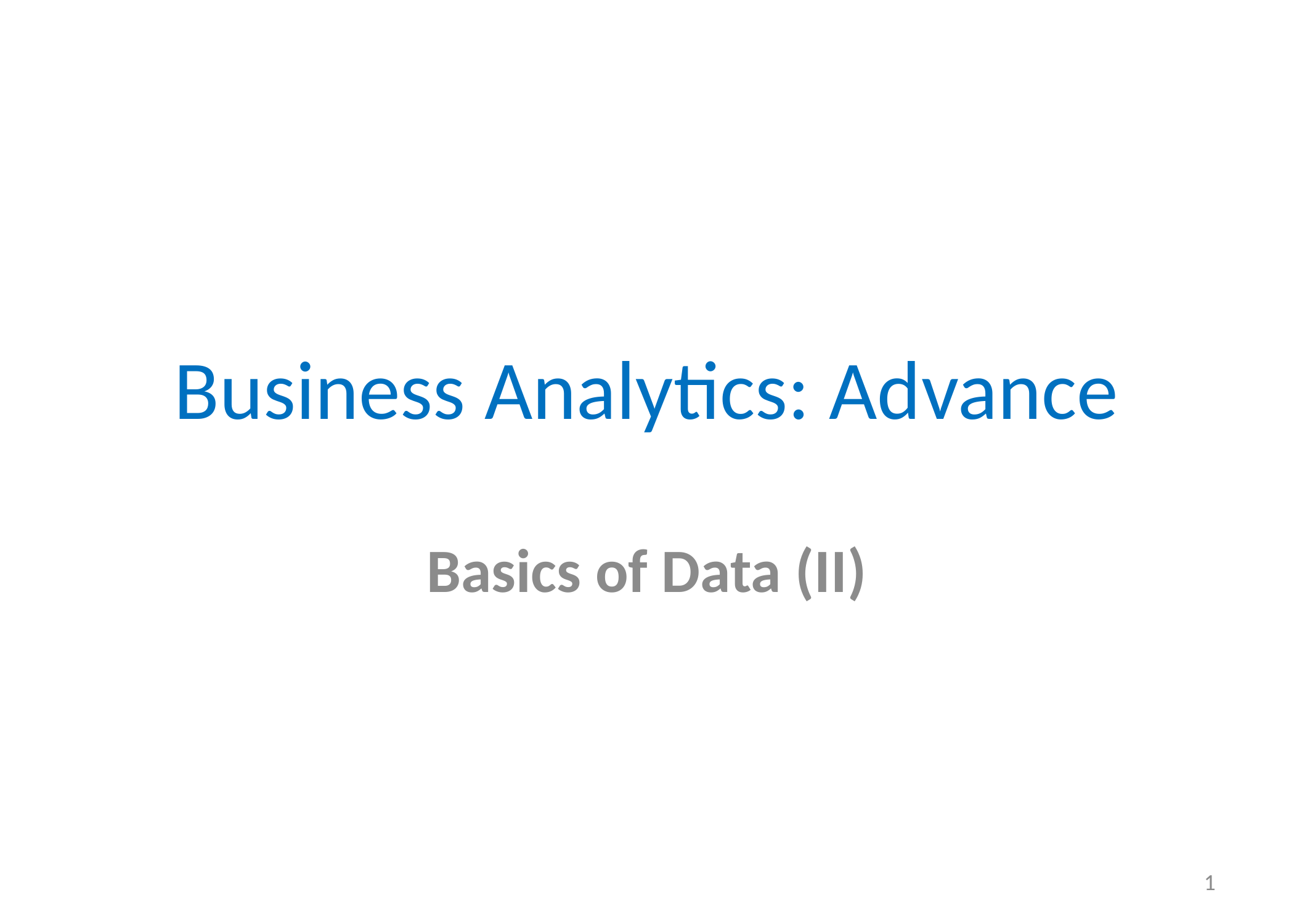

# Business Analytics: Advance
Basics of Data (II)
1